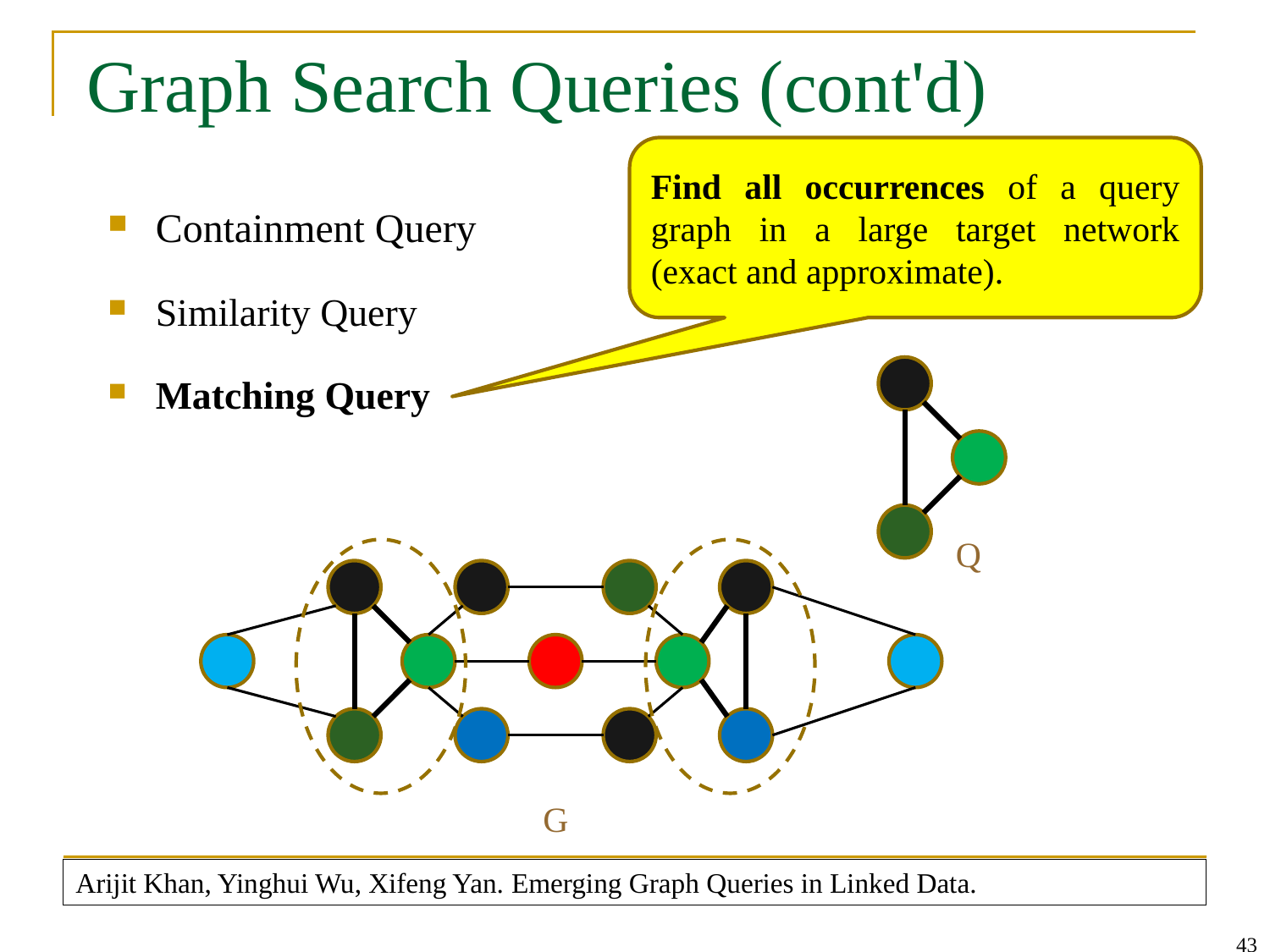

# Graph Search Queries (cont'd)

Find all occurrences of a query graph in a large target network (exact and approximate).
Containment Query

Similarity Query

Matching Query

Q

G
Arijit Khan, Yinghui Wu, Xifeng Yan. Emerging Graph Queries in Linked Data.
43